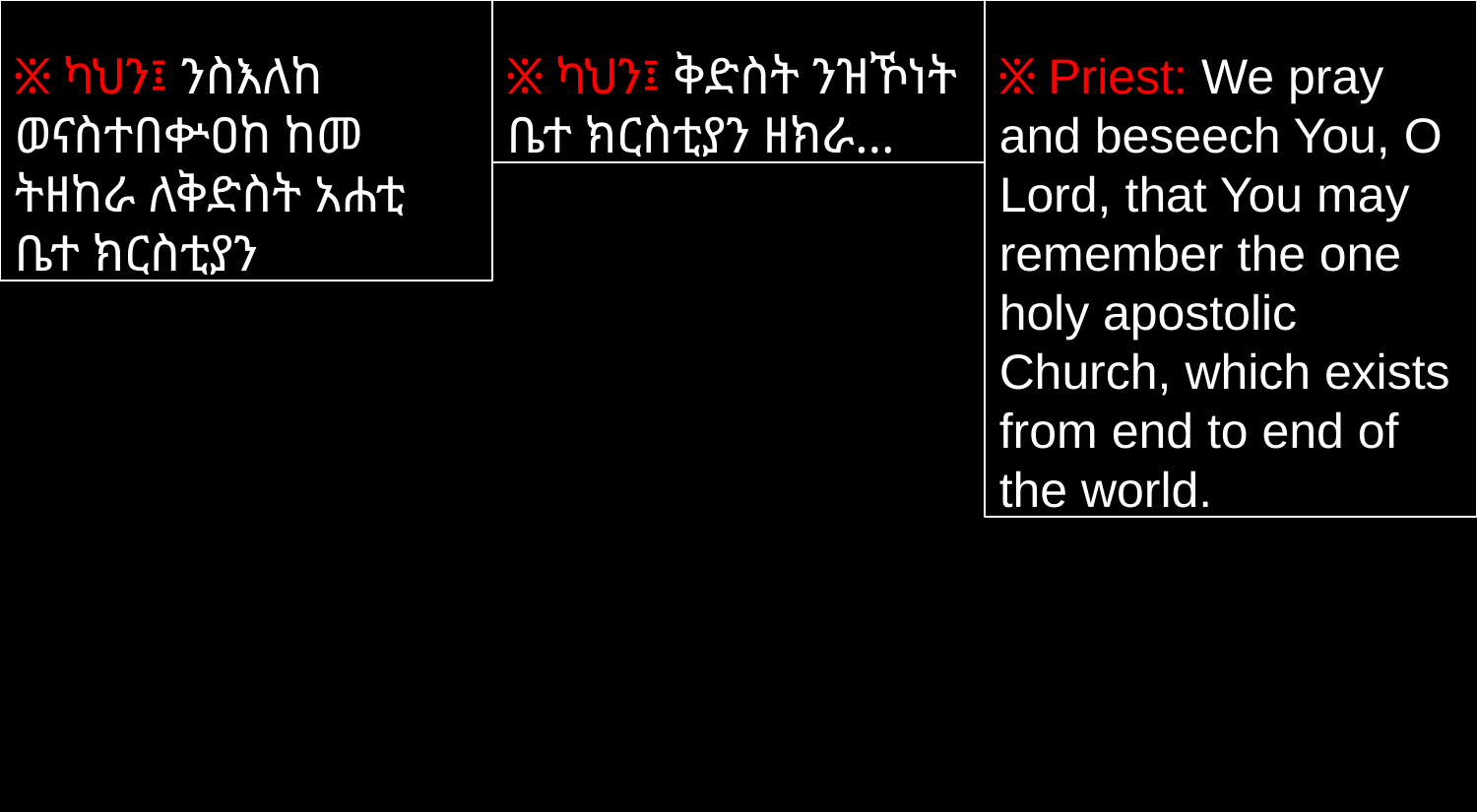

፠ ካህን፤ ንስእለከ ወናስተበቍዐከ ከመ ትዘከራ ለቅድስት አሐቲ ቤተ ክርስቲያን

፠ ካህን፤ ቅድስት ንዝኾነት ቤተ ክርስቲያን ዘክራ…

፠ Priest: We pray and beseech You, O Lord, that You may remember the one holy apostolic Church, which exists from end to end of the world.